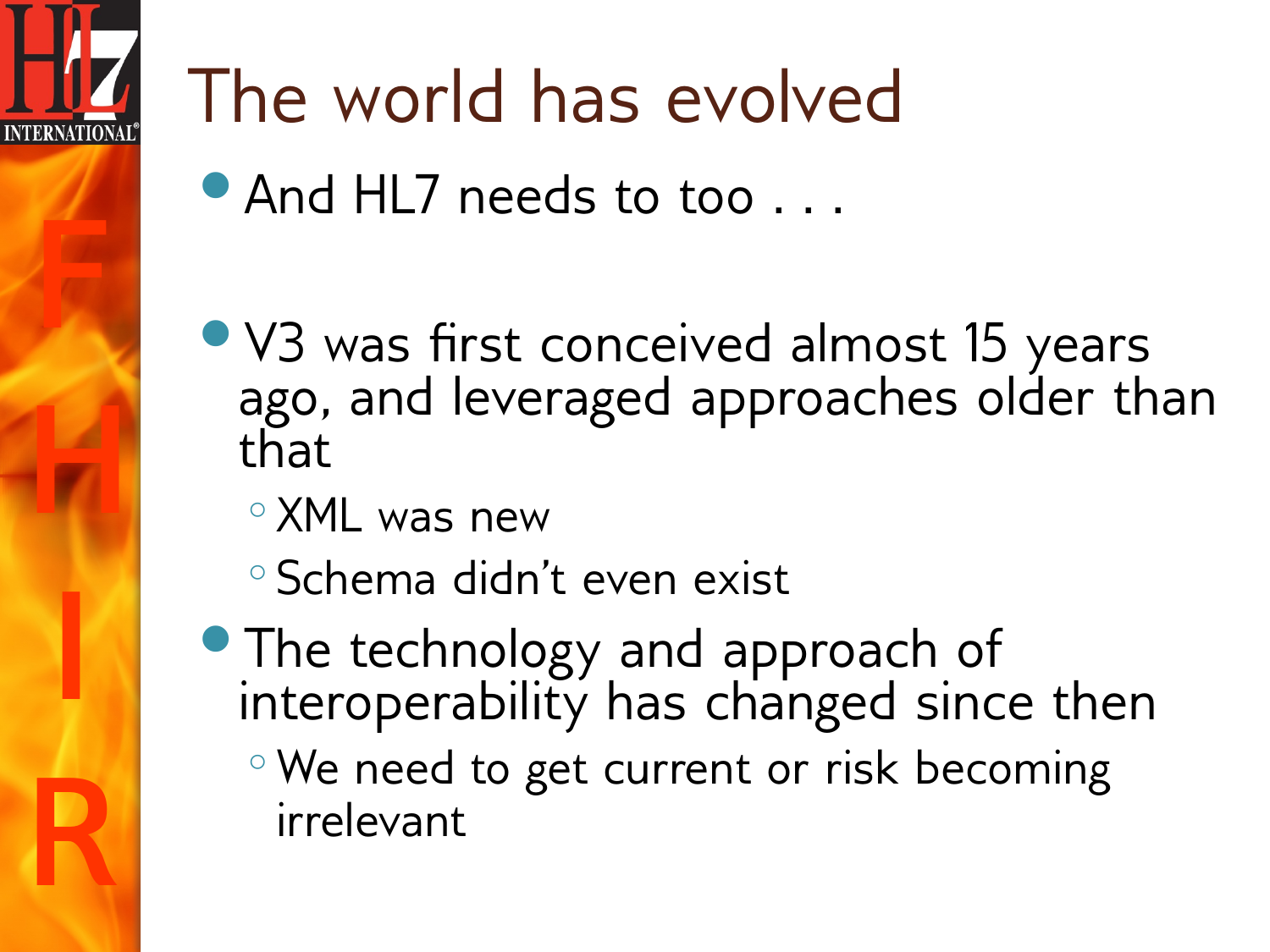

# The world has evolved
And HL7 needs to too . . .

V3 was first conceived almost 15 years ago, and leveraged approaches older than that
XML was new
Schema didn’t even exist
The technology and approach of interoperability has changed since then
We need to get current or risk becoming irrelevant